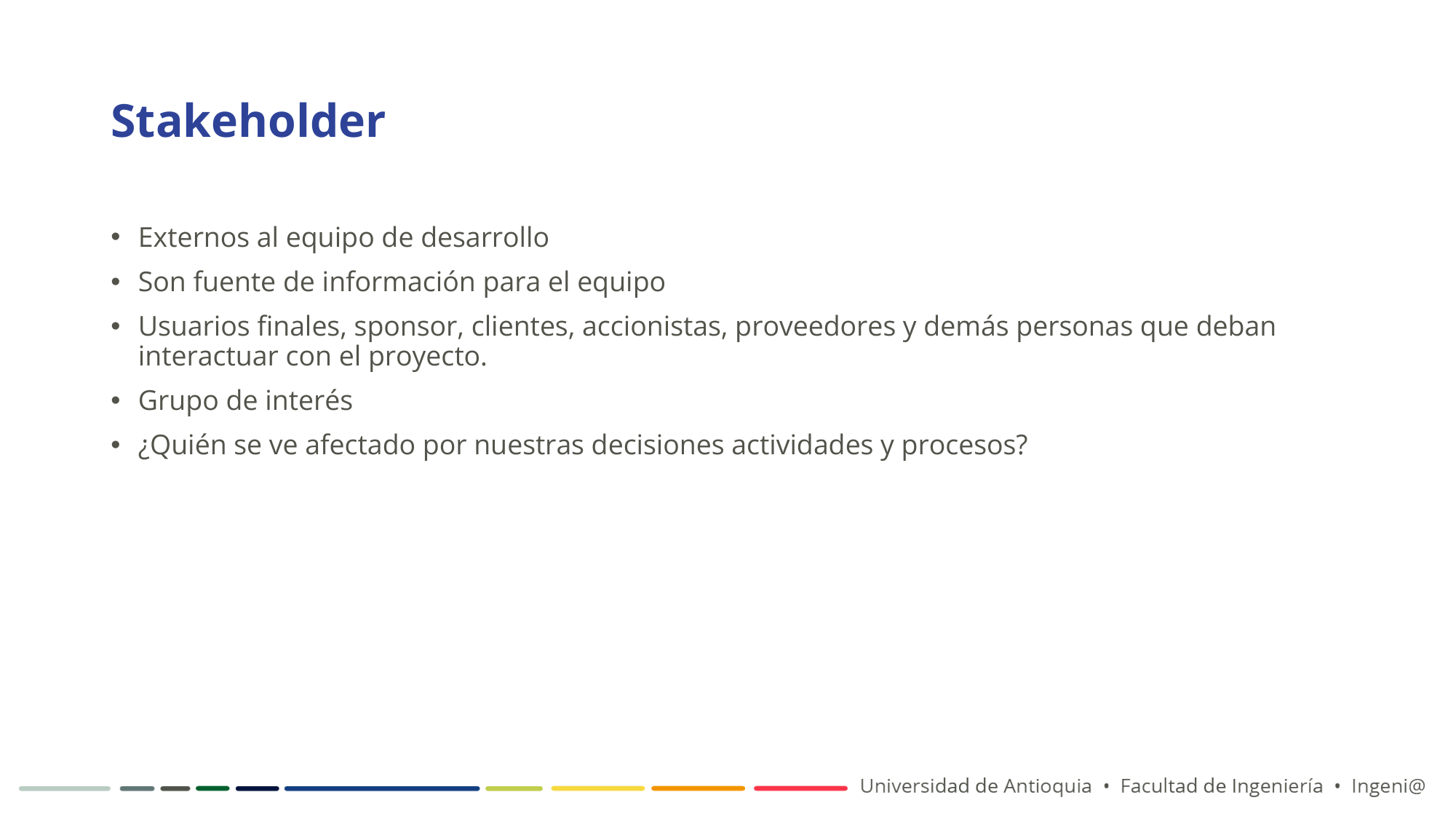

# Stakeholder
Externos al equipo de desarrollo
Son fuente de información para el equipo
Usuarios finales, sponsor, clientes, accionistas, proveedores y demás personas que deban interactuar con el proyecto.
Grupo de interés
¿Quién se ve afectado por nuestras decisiones actividades y procesos?